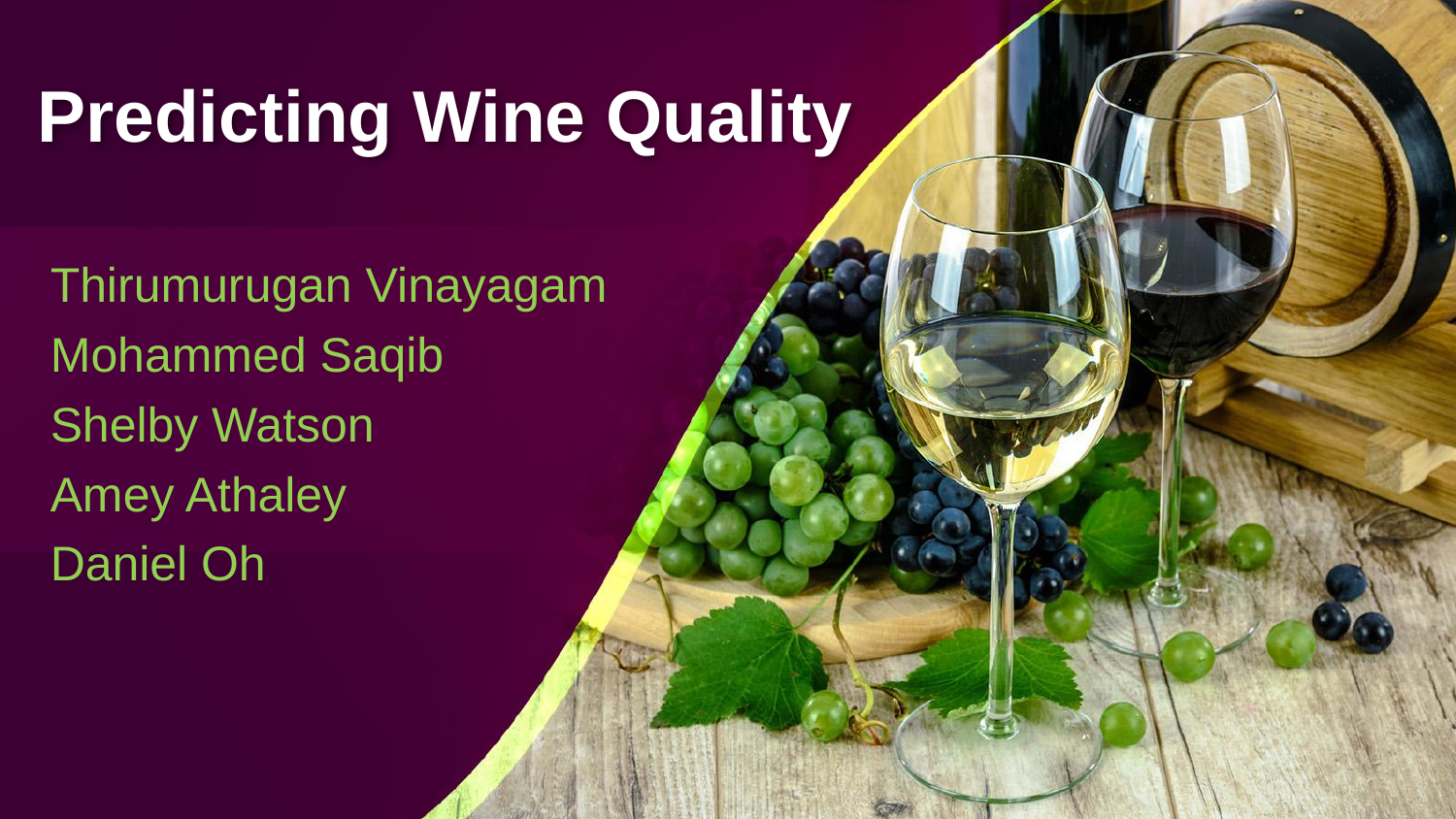

# Predicting Wine Quality
Thirumurugan Vinayagam
Mohammed Saqib
Shelby Watson
Amey Athaley
Daniel Oh